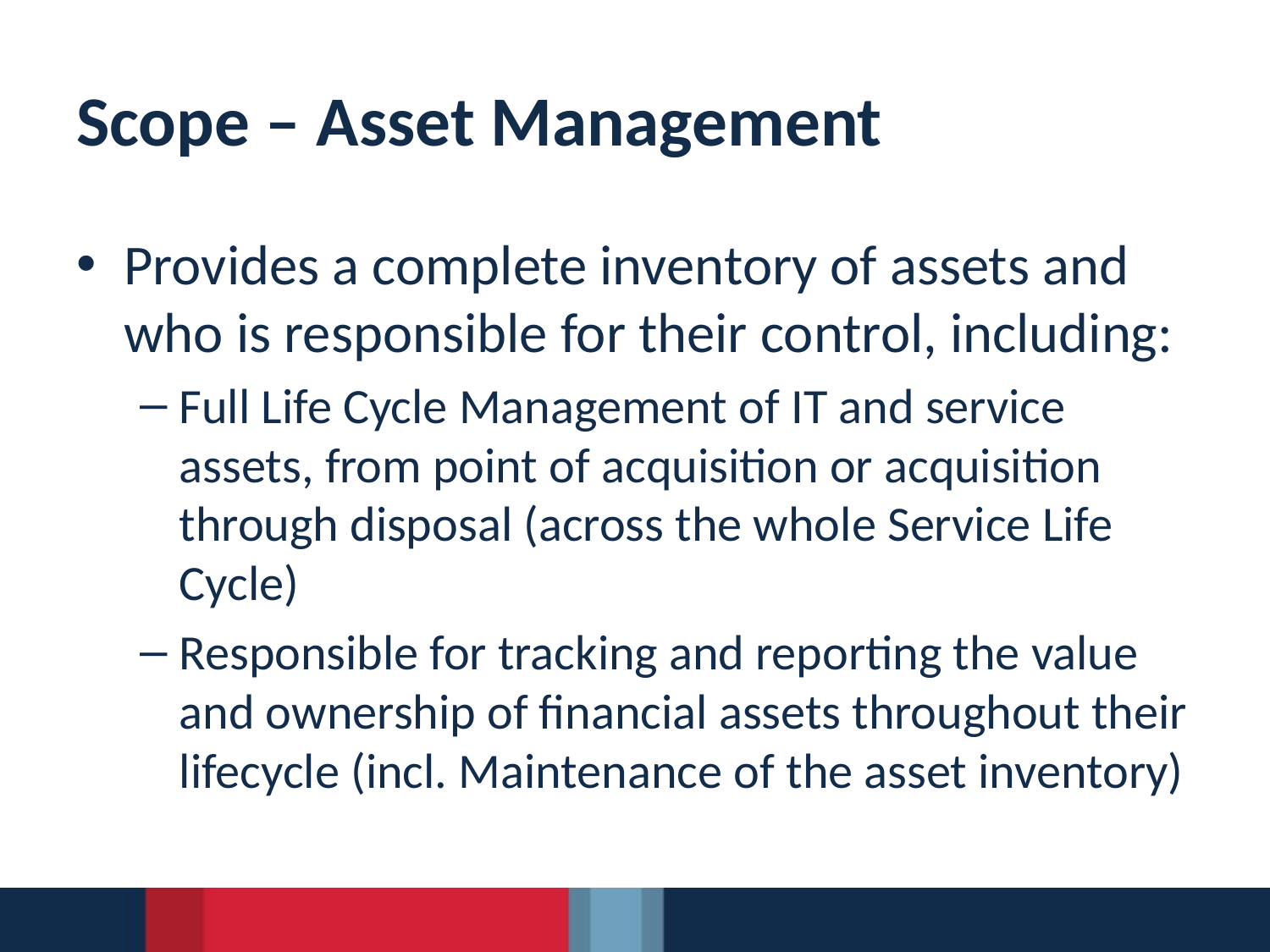

# Scope – Asset Management
Provides a complete inventory of assets and who is responsible for their control, including:
Full Life Cycle Management of IT and service assets, from point of acquisition or acquisition through disposal (across the whole Service Life Cycle)‏
Responsible for tracking and reporting the value and ownership of financial assets throughout their lifecycle (incl. Maintenance of the asset inventory)